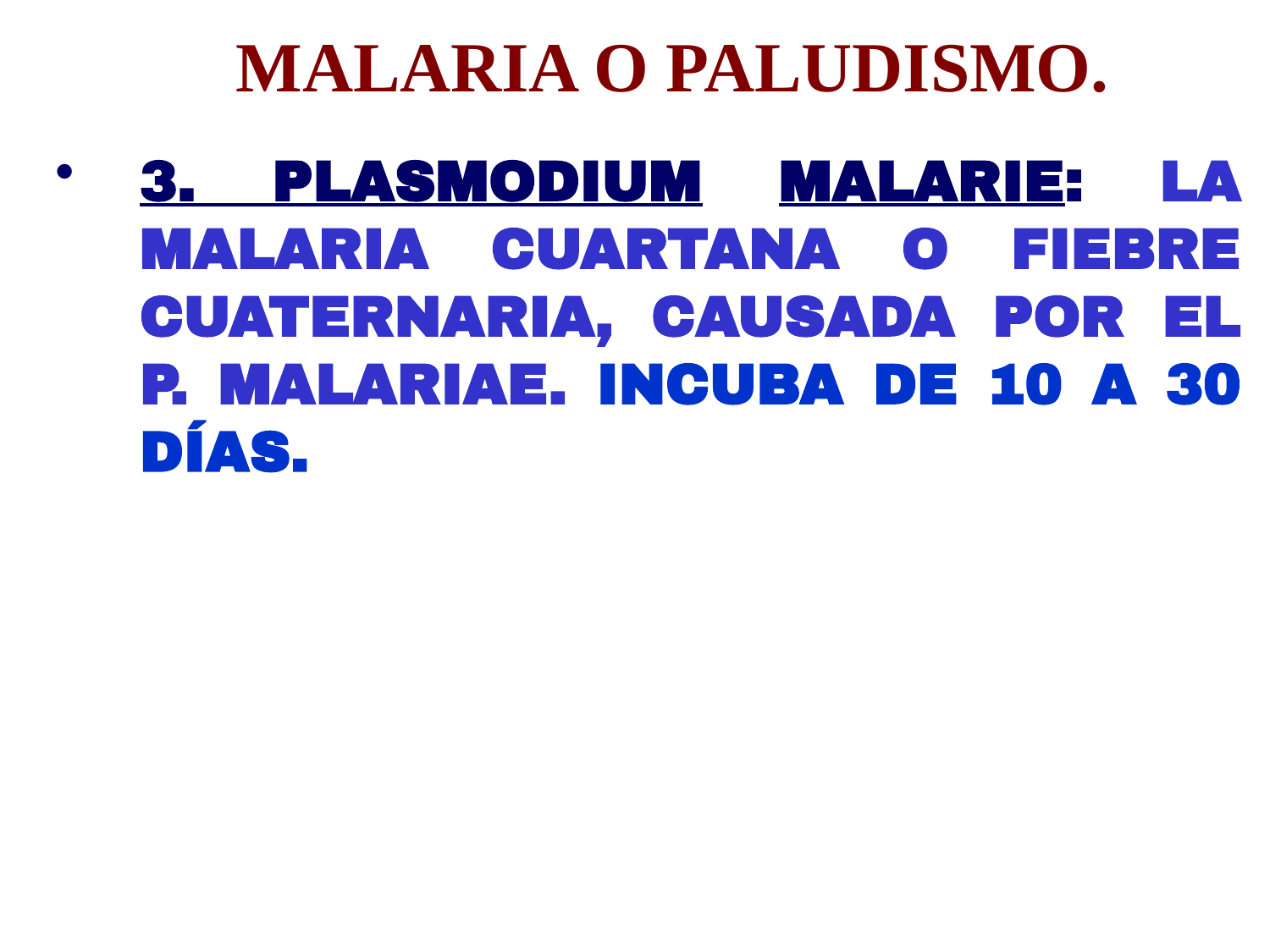

# MALARIA O PALUDISMO.
3. PLASMODIUM MALARIE: LA MALARIA CUARTANA O FIEBRE CUATERNARIA, CAUSADA POR EL P. MALARIAE. INCUBA DE 10 A 30 DÍAS.